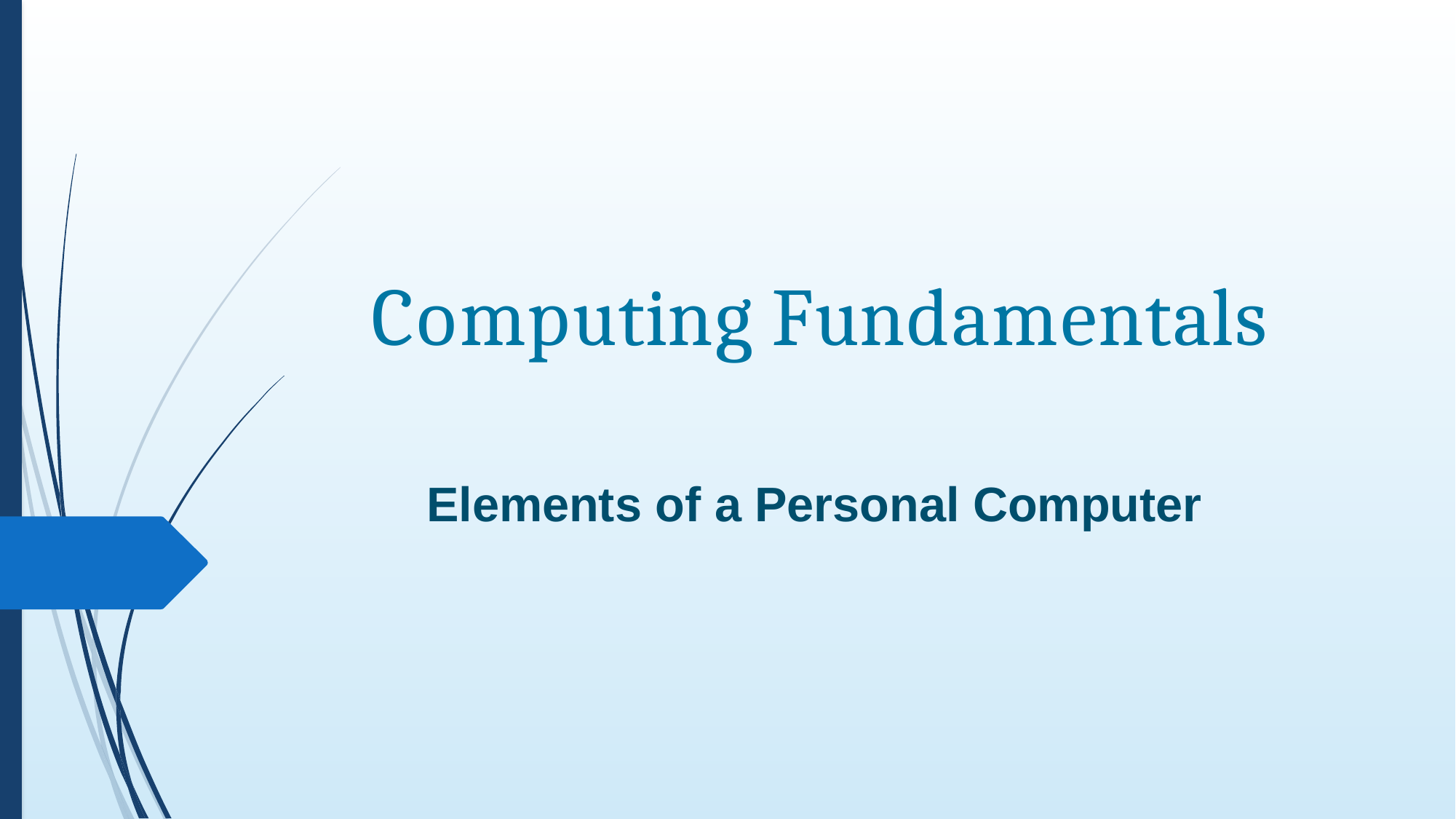

# Computing Fundamentals
Elements of a Personal Computer